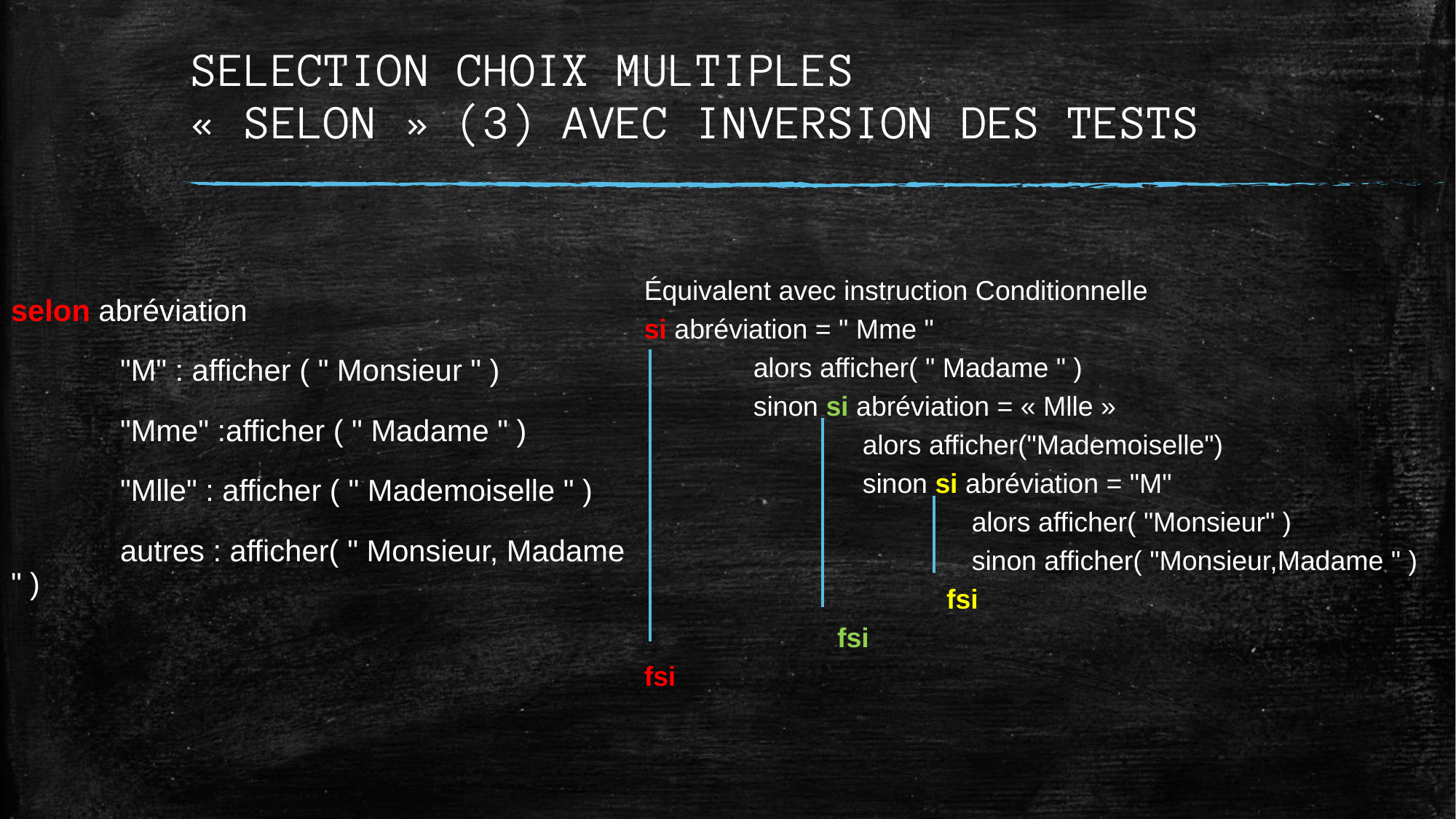

# SELECTION CHOIX MULTIPLES « SELON » (3) AVEC INVERSION DES TESTS

selon abréviation
	"M" : afficher ( " Monsieur " )
	"Mme" :afficher ( " Madame " )
	"Mlle" : afficher ( " Mademoiselle " )
	autres : afficher( " Monsieur, Madame " )

Équivalent avec instruction Conditionnelle
si abréviation = " Mme "
	alors afficher( " Madame " )
	sinon si abréviation = « Mlle »
		alors afficher("Mademoiselle")
		sinon si abréviation = "M"
			alors afficher( "Monsieur" )
			sinon afficher( "Monsieur,Madame " )
		           fsi
	           fsi
fsi